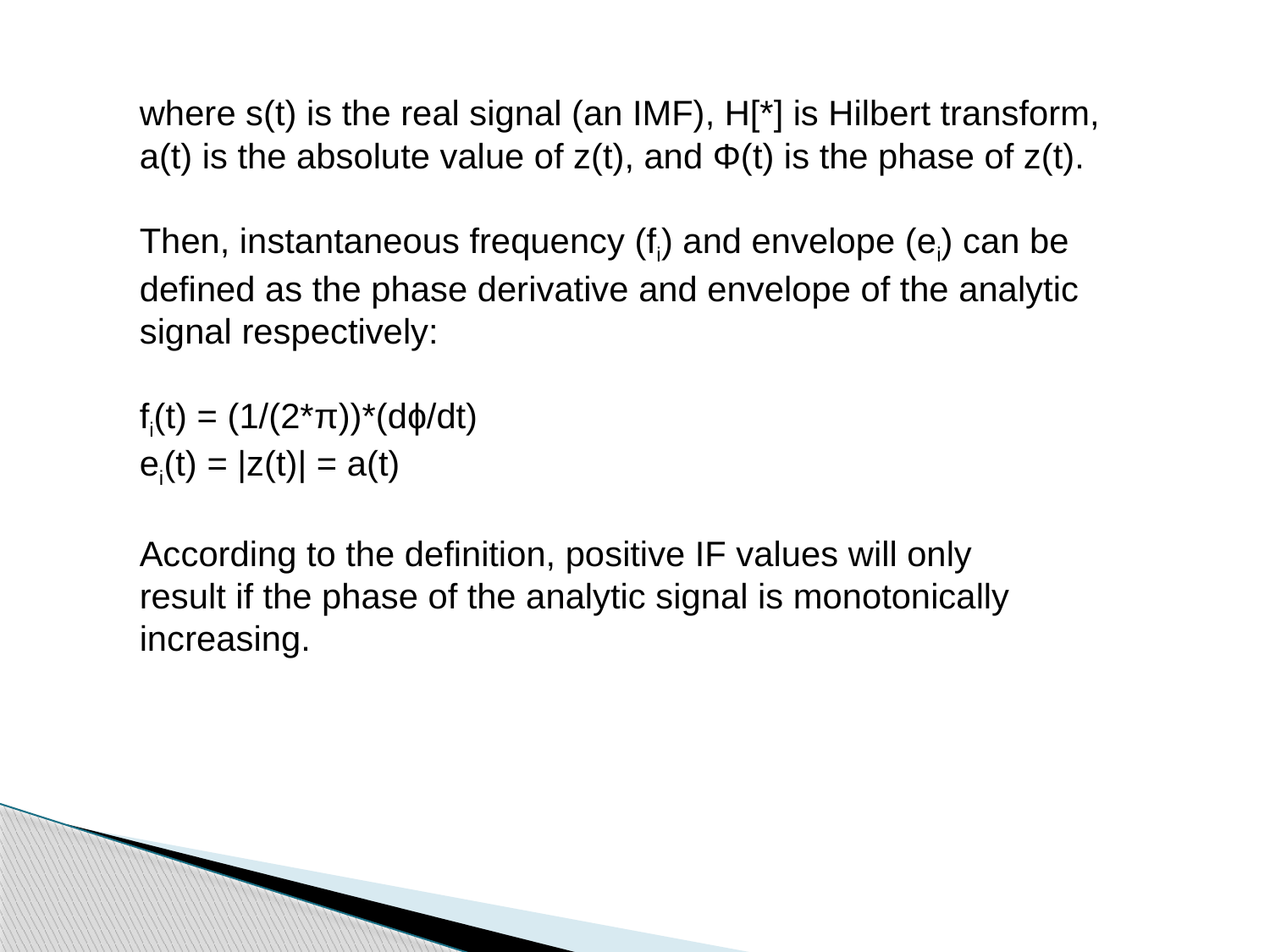

where s(t) is the real signal (an IMF), H[*] is Hilbert transform, a(t) is the absolute value of z(t), and Φ(t) is the phase of z(t).

Then, instantaneous frequency (fi) and envelope (ei) can be defined as the phase derivative and envelope of the analytic signal respectively:

fi(t) = (1/(2*π))*(dɸ/dt)
ei(t) = |z(t)| = a(t)

According to the definition, positive IF values will only
result if the phase of the analytic signal is monotonically
increasing.